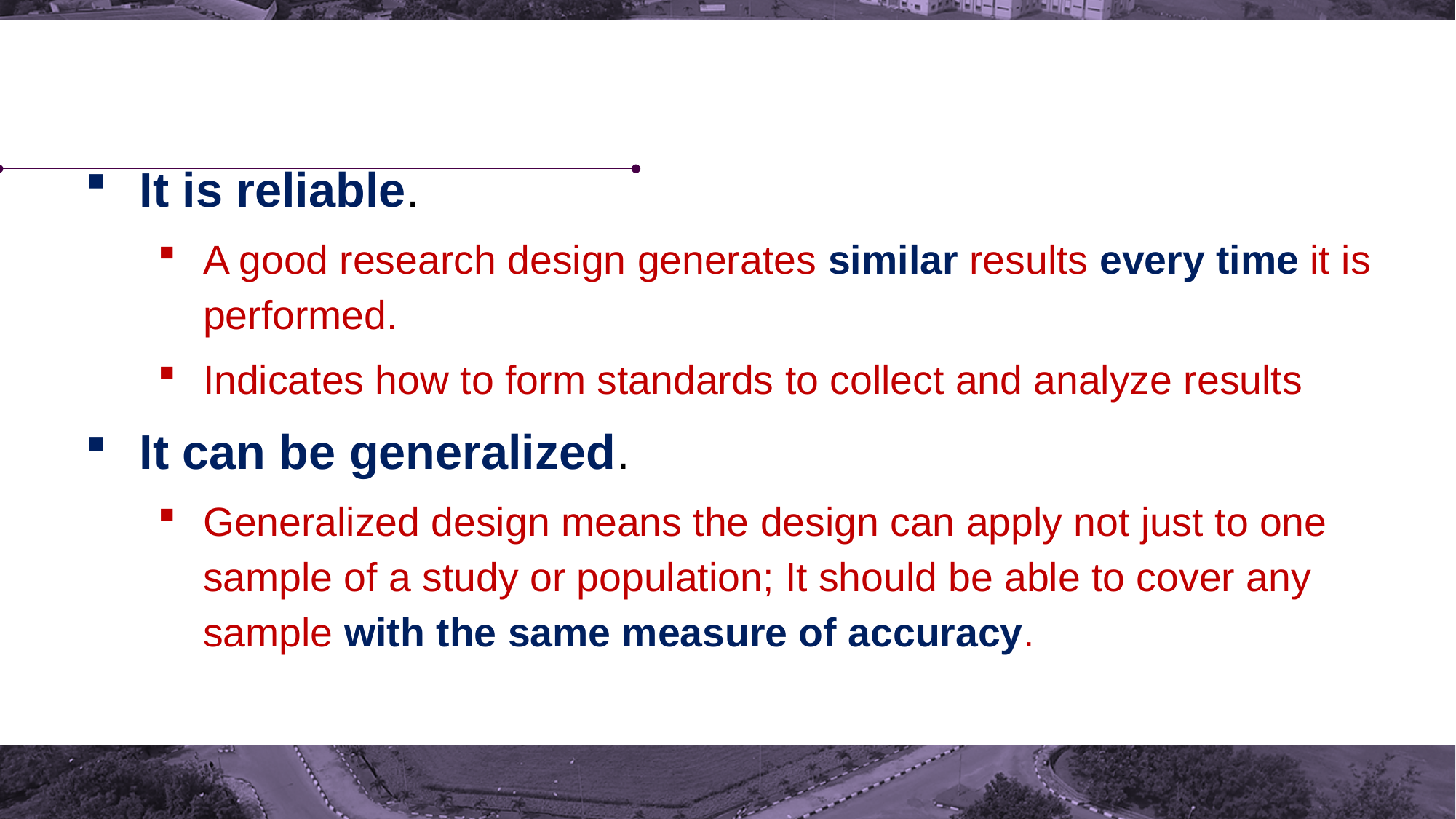

It is reliable.
A good research design generates similar results every time it is performed.
Indicates how to form standards to collect and analyze results
It can be generalized.
Generalized design means the design can apply not just to one sample of a study or population; It should be able to cover any sample with the same measure of accuracy.